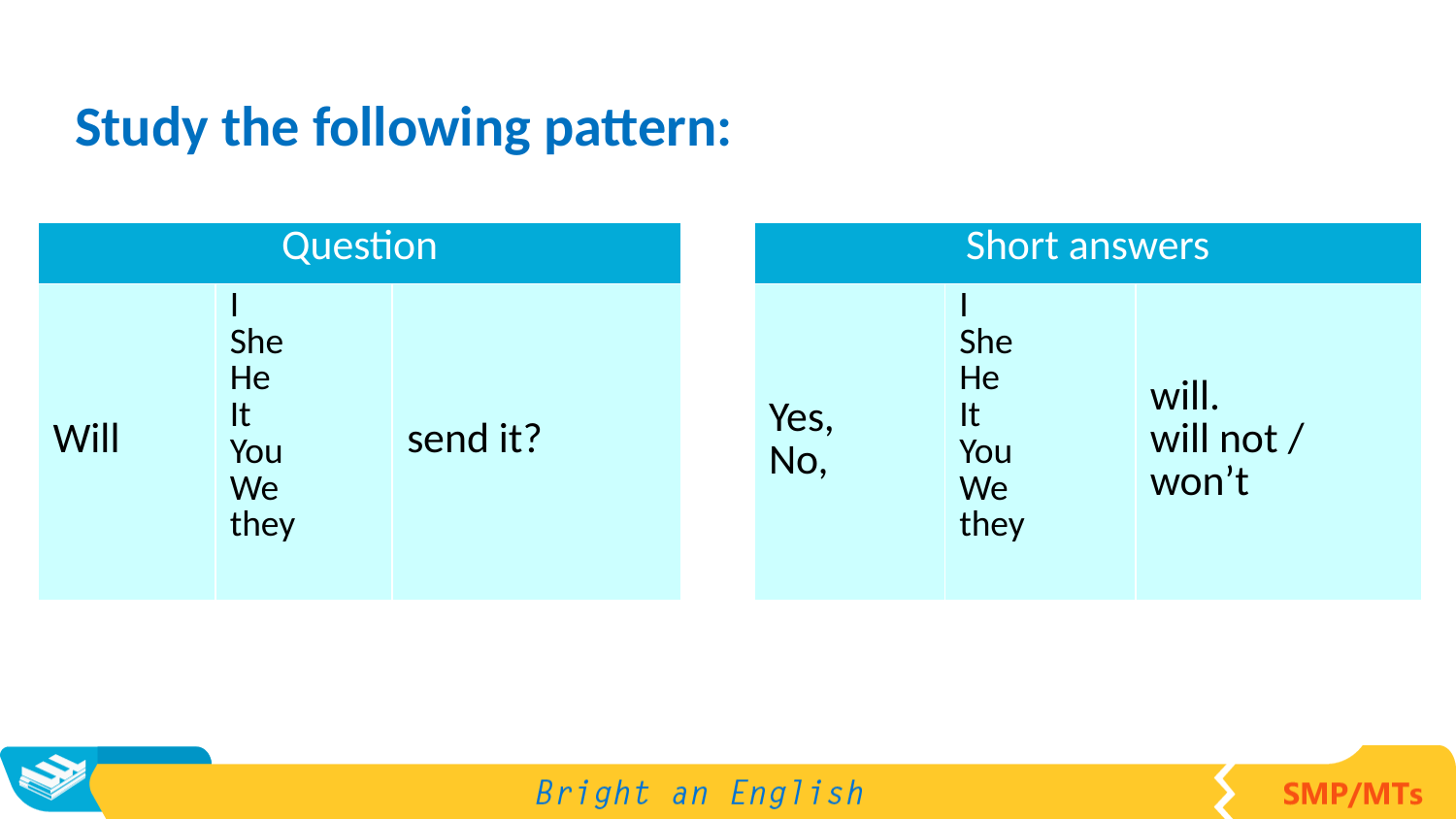

Study the following pattern:
| Question |  |  |
| --- | --- | --- |
| Will | I She He It You We they | send it? |
| Short answers |  |  |
| --- | --- | --- |
| Yes, No, | I She He It You We they | will. will not / won’t |